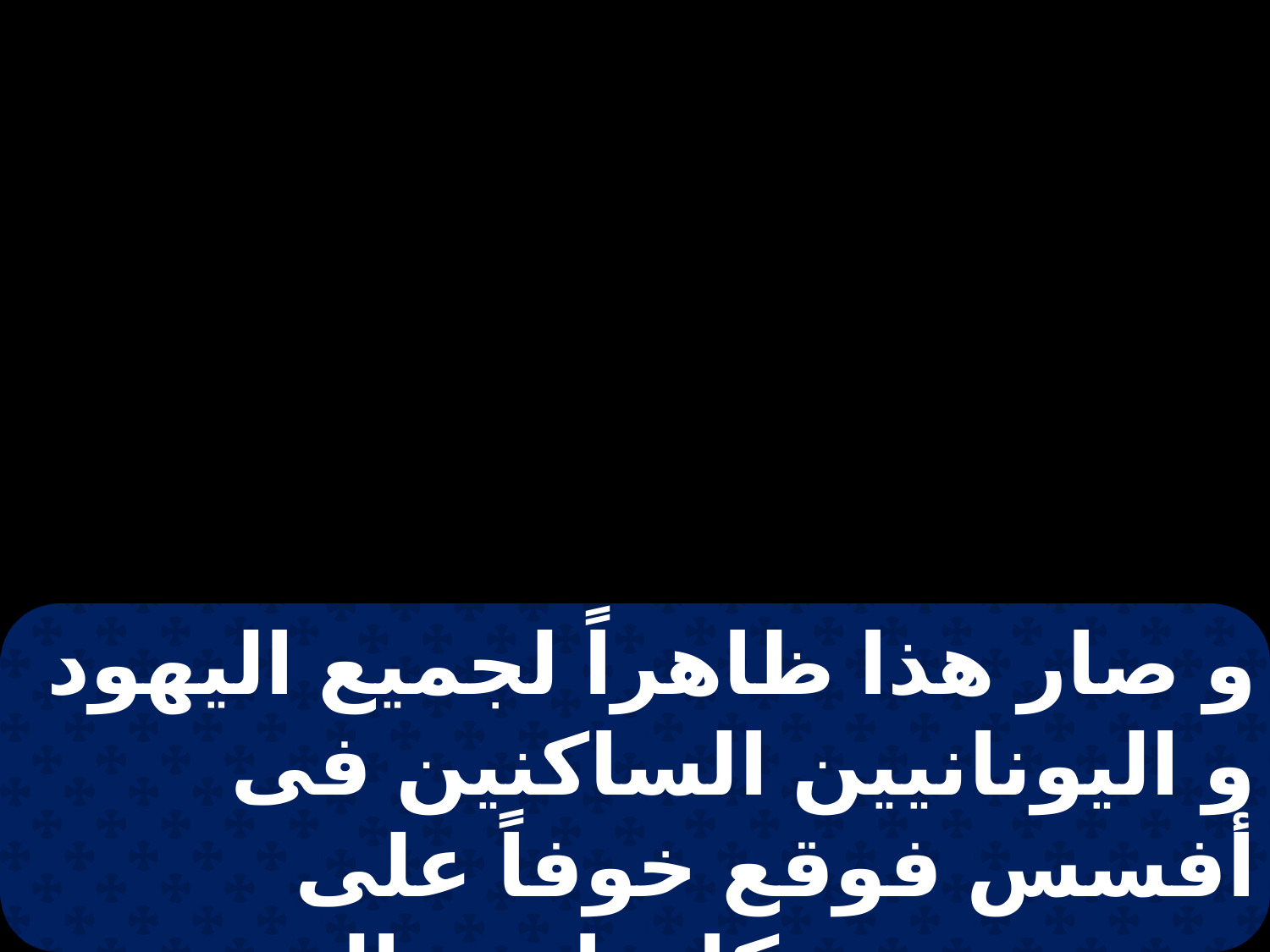

و صار هذا ظاهراً لجميع اليهود و اليونانيين الساكنين فى أفسس فوقع خوفاً على جميعهم ، و كان اسم الرب يسوع يتعظم .